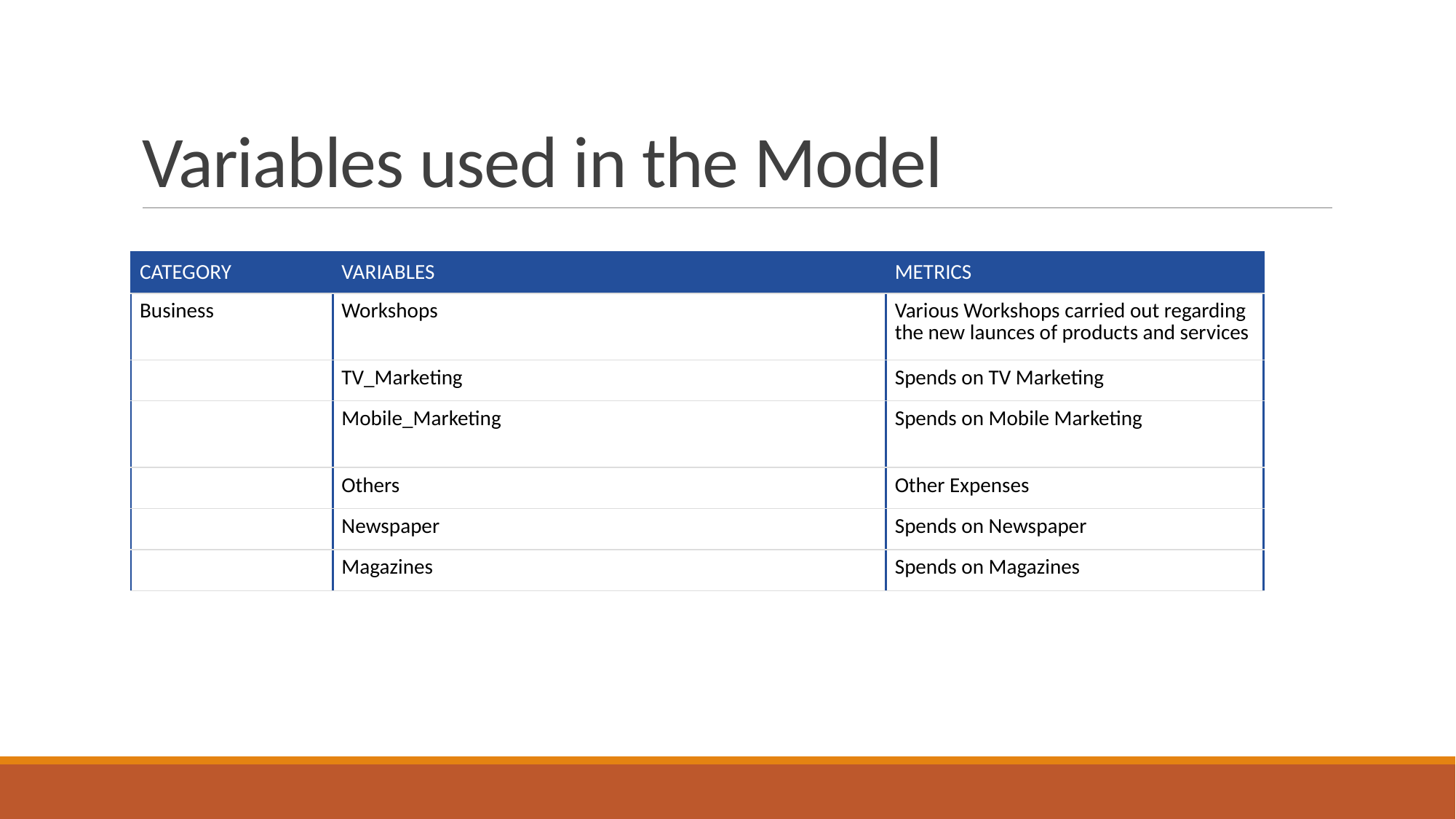

# Variables used in the Model
| CATEGORY | VARIABLES | METRICS |
| --- | --- | --- |
| Business | Workshops | Various Workshops carried out regarding the new launces of products and services |
|  | TV\_Marketing | Spends on TV Marketing |
|  | Mobile\_Marketing | Spends on Mobile Marketing |
|  | Others | Other Expenses |
|  | Newspaper | Spends on Newspaper |
|  | Magazines | Spends on Magazines |